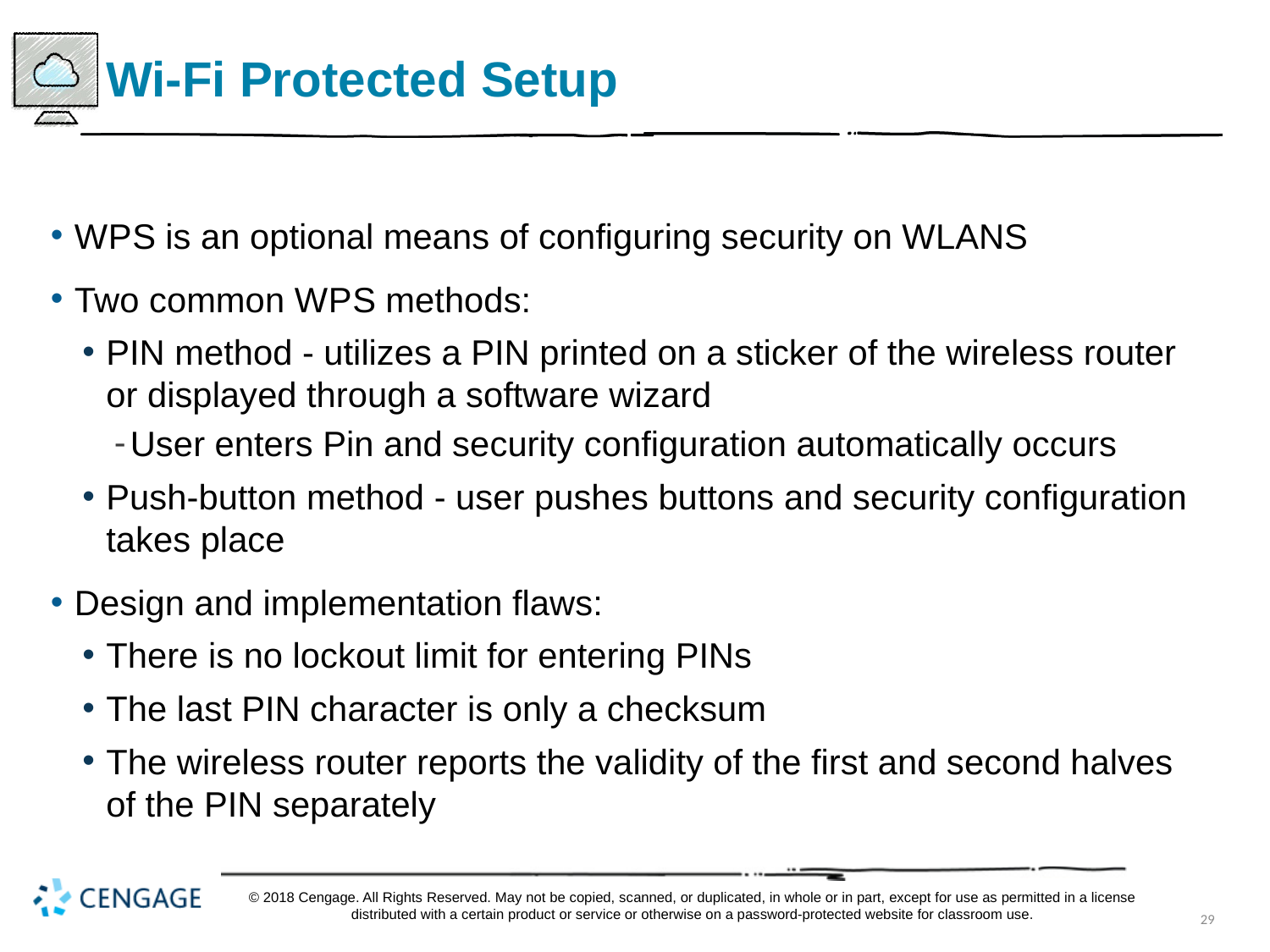

# Wi-Fi Protected Setup
W P S is an optional means of configuring security on WLANS
Two common W P S methods:
PIN method - utilizes a PIN printed on a sticker of the wireless router or displayed through a software wizard
User enters Pin and security configuration automatically occurs
Push-button method - user pushes buttons and security configuration takes place
Design and implementation flaws:
There is no lockout limit for entering PINs
The last PIN character is only a checksum
The wireless router reports the validity of the first and second halves of the PIN separately
© 2018 Cengage. All Rights Reserved. May not be copied, scanned, or duplicated, in whole or in part, except for use as permitted in a license distributed with a certain product or service or otherwise on a password-protected website for classroom use.